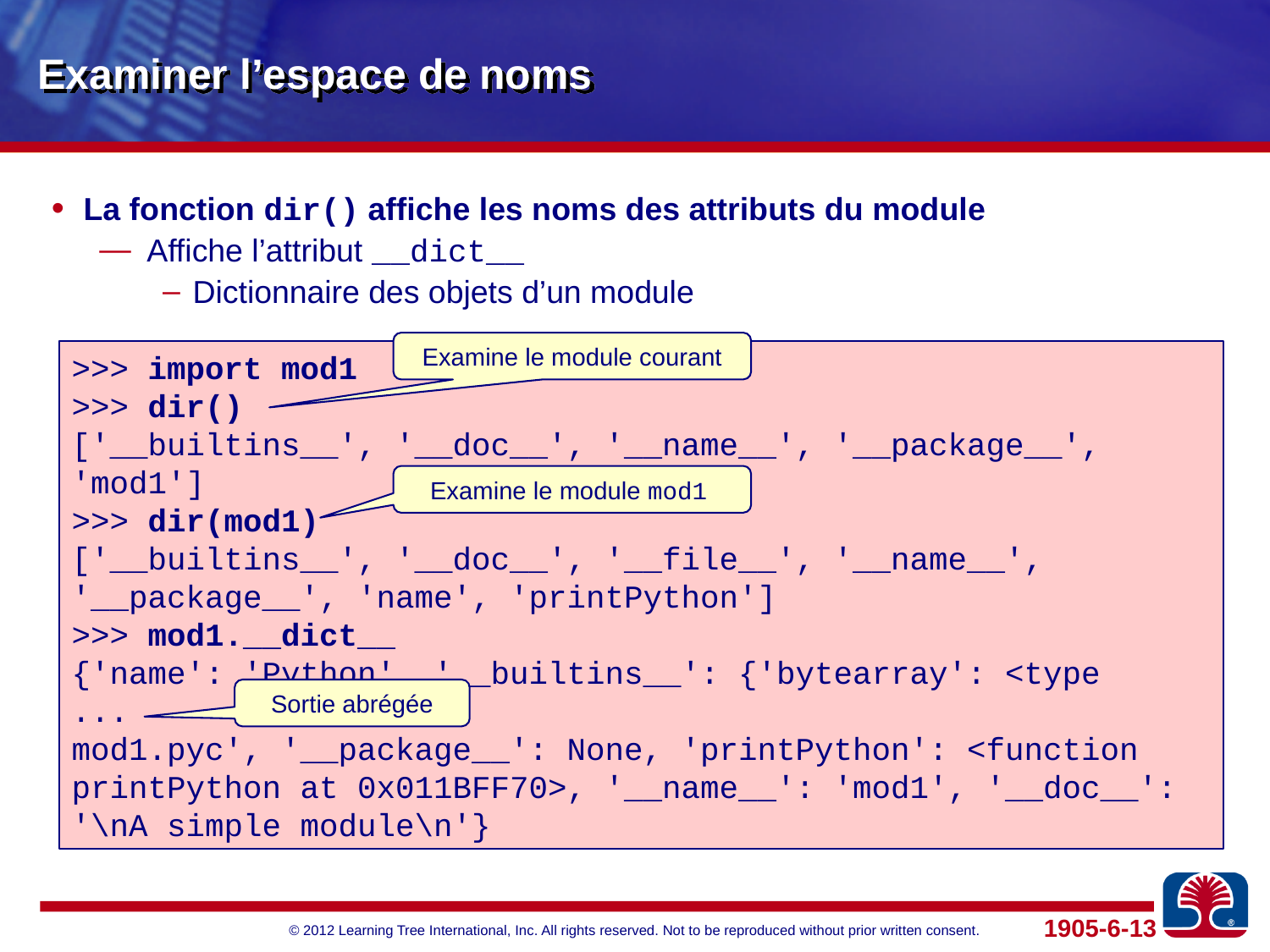

# Examiner l’espace de noms
La fonction dir() affiche les noms des attributs du module
Affiche l’attribut __dict__
Dictionnaire des objets d’un module
Examine le module courant
>>> import mod1
>>> dir()
['__builtins__', '__doc__', '__name__', '__package__', 'mod1']
>>> dir(mod1)
['__builtins__', '__doc__', '__file__', '__name__', '__package__', 'name', 'printPython']
>>> mod1.__dict__
{'name': 'Python', '__builtins__': {'bytearray': <type
...
mod1.pyc', '__package__': None, 'printPython': <function printPython at 0x011BFF70>, '__name__': 'mod1', '__doc__': '\nA simple module\n'}
Examine le module mod1
Sortie abrégée